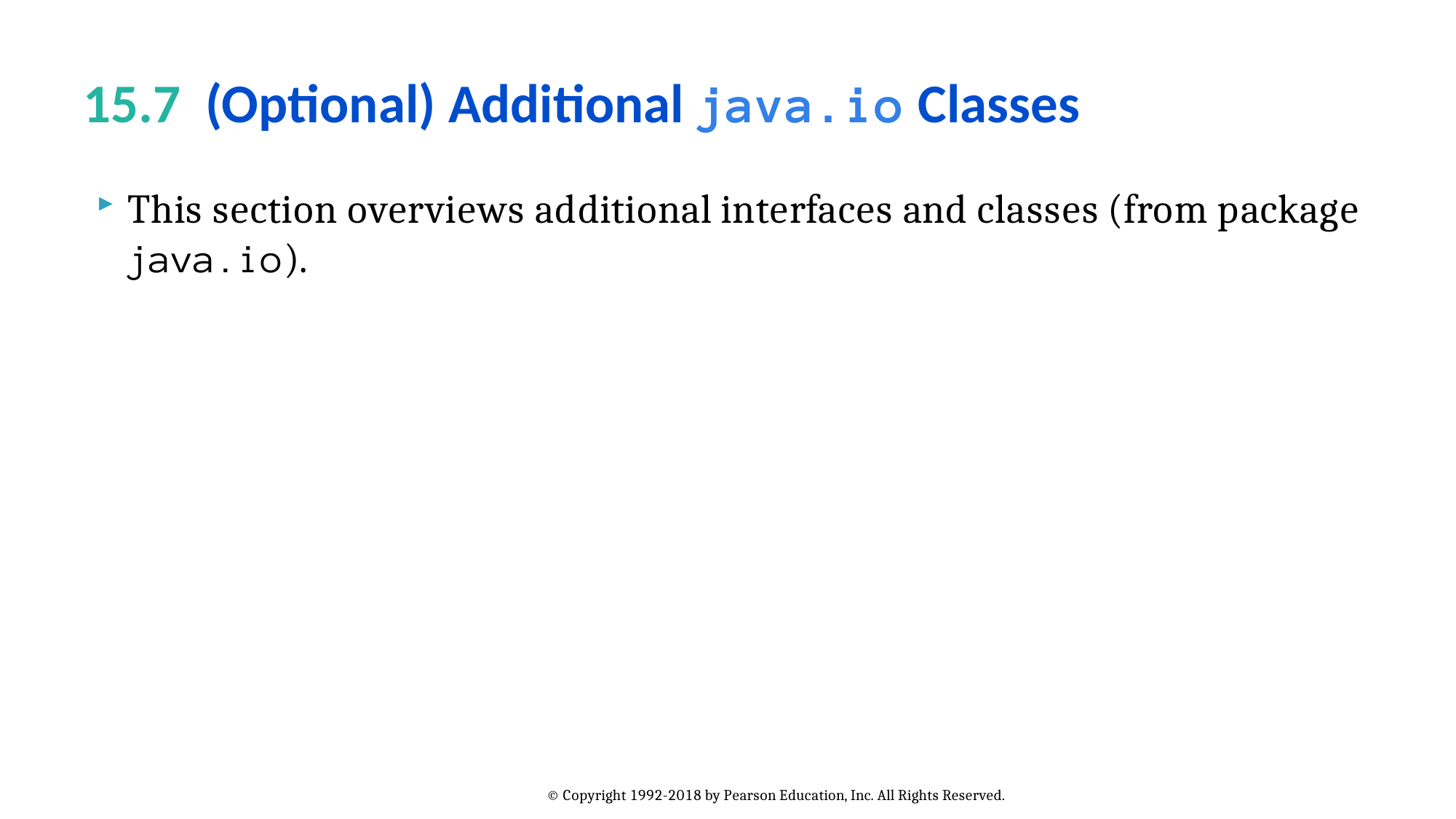

# 15.7  (Optional) Additional java.io Classes
This section overviews additional interfaces and classes (from package java.io).
© Copyright 1992-2018 by Pearson Education, Inc. All Rights Reserved.